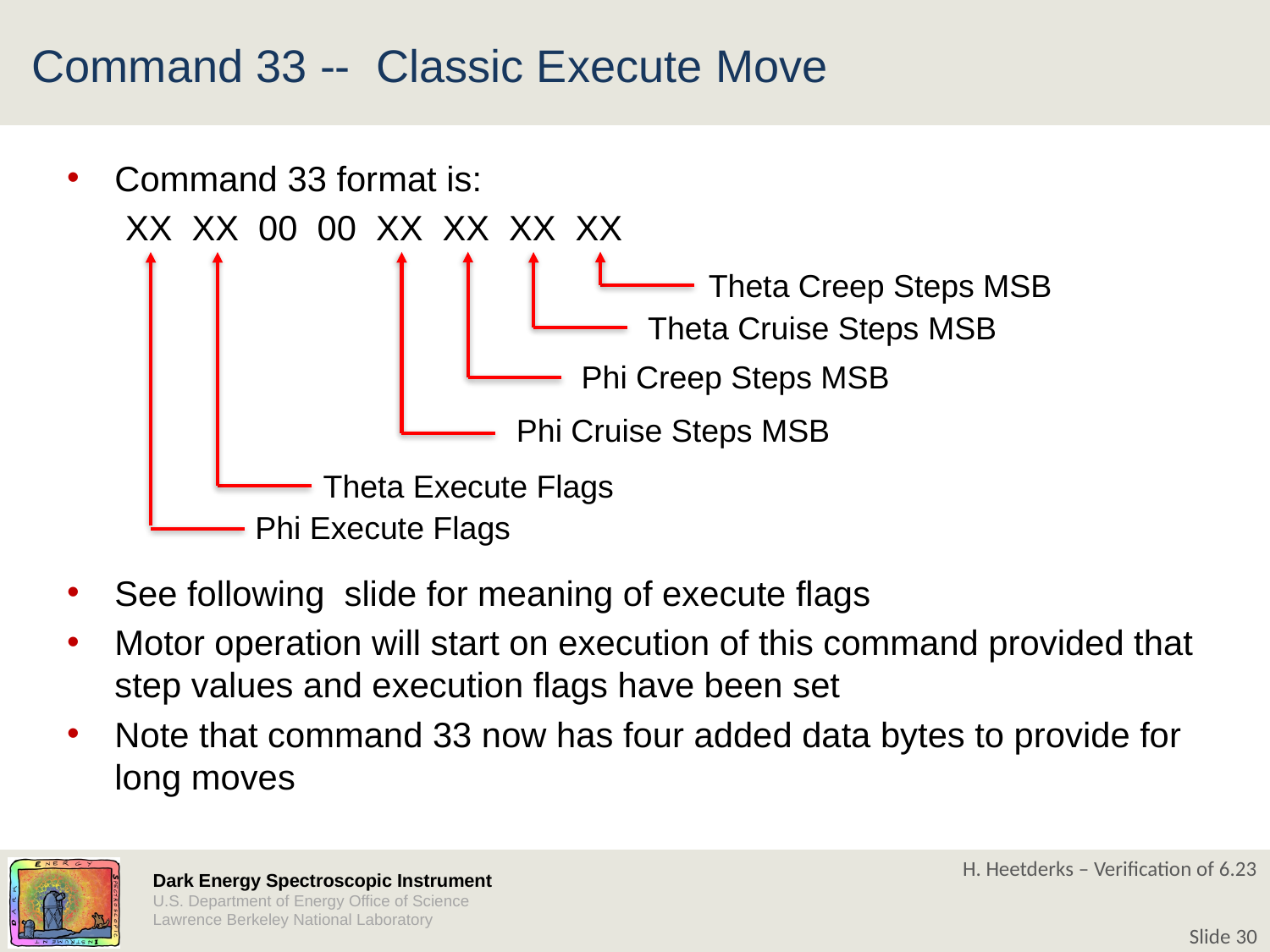

# Command 33 --  Classic Execute Move
Command 33 format is:
      XX  XX  00  00  XX  XX  XX  XX

See following  slide for meaning of execute flags
Motor operation will start on execution of this command provided that step values and execution flags have been set
Note that command 33 now has four added data bytes to provide for long moves

`

Theta Creep Steps MSB
Theta Cruise Steps MSB
Phi Creep Steps MSB
Phi Cruise Steps MSB
Theta Execute Flags
Phi Execute Flags
H. Heetderks – Verification of 6.23
Slide 30